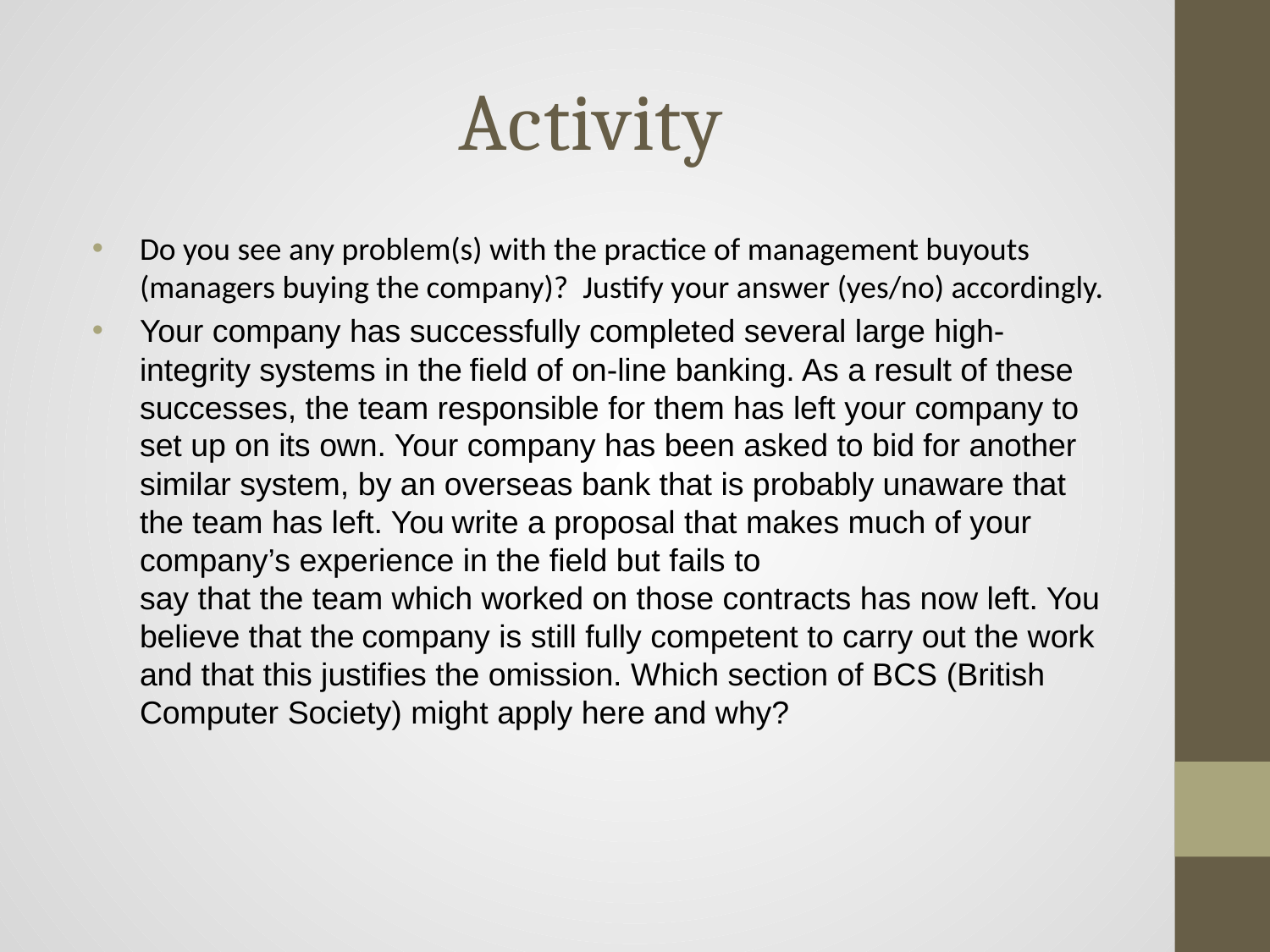

# Activity
Do you see any problem(s) with the practice of management buyouts (managers buying the company)?  Justify your answer (yes/no) accordingly.
Your company has successfully completed several large high-integrity systems in the field of on-line banking. As a result of these successes, the team responsible for them has left your company to set up on its own. Your company has been asked to bid for another similar system, by an overseas bank that is probably unaware that the team has left. You write a proposal that makes much of your company’s experience in the field but fails to
say that the team which worked on those contracts has now left. You believe that the company is still fully competent to carry out the work and that this justifies the omission. Which section of BCS (British Computer Society) might apply here and why?